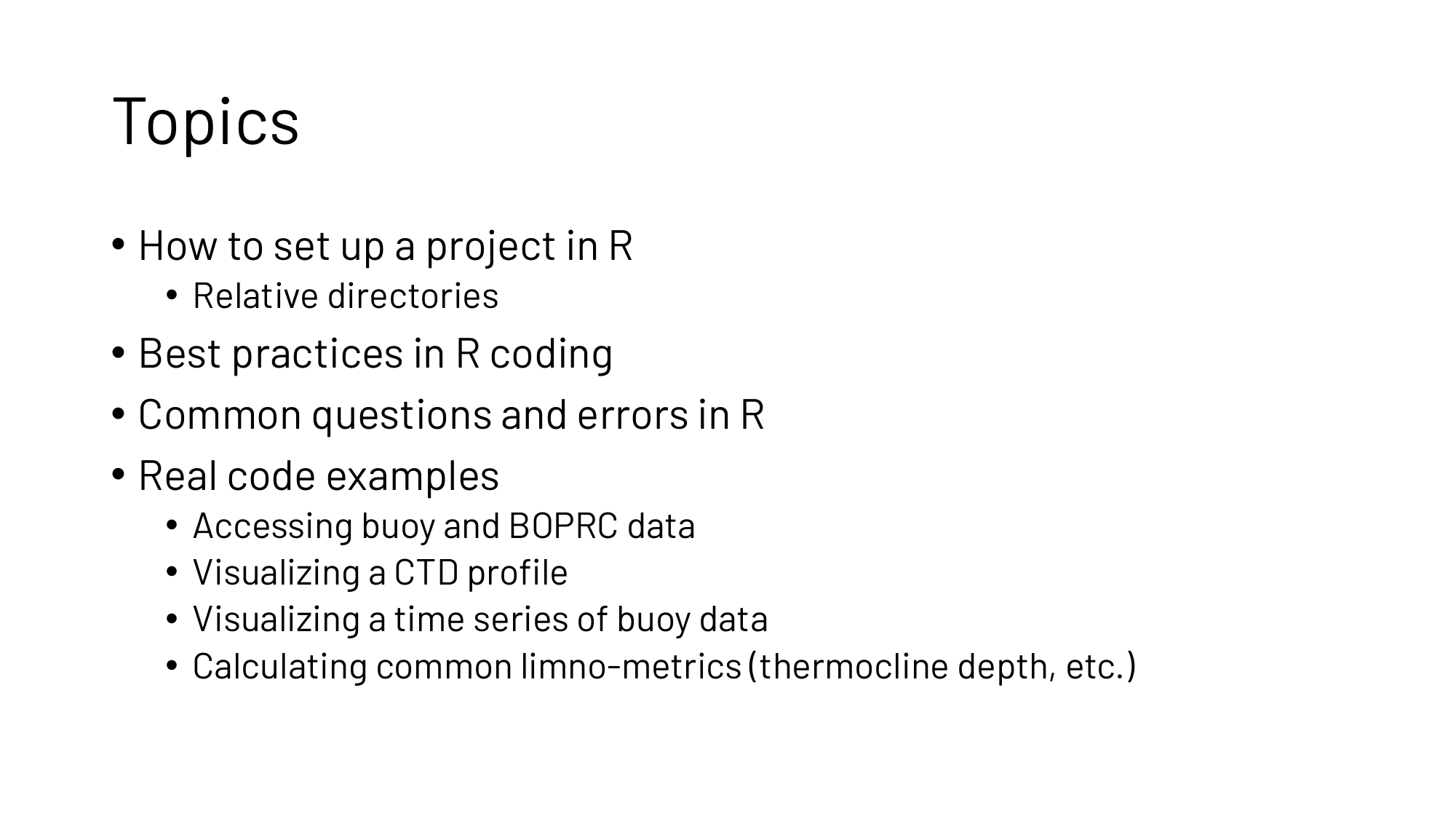

# Topics
How to set up a project in R
Relative directories
Best practices in R coding
Common questions and errors in R
Real code examples
Accessing buoy and BOPRC data
Visualizing a CTD profile
Visualizing a time series of buoy data
Calculating common limno-metrics (thermocline depth, etc.)